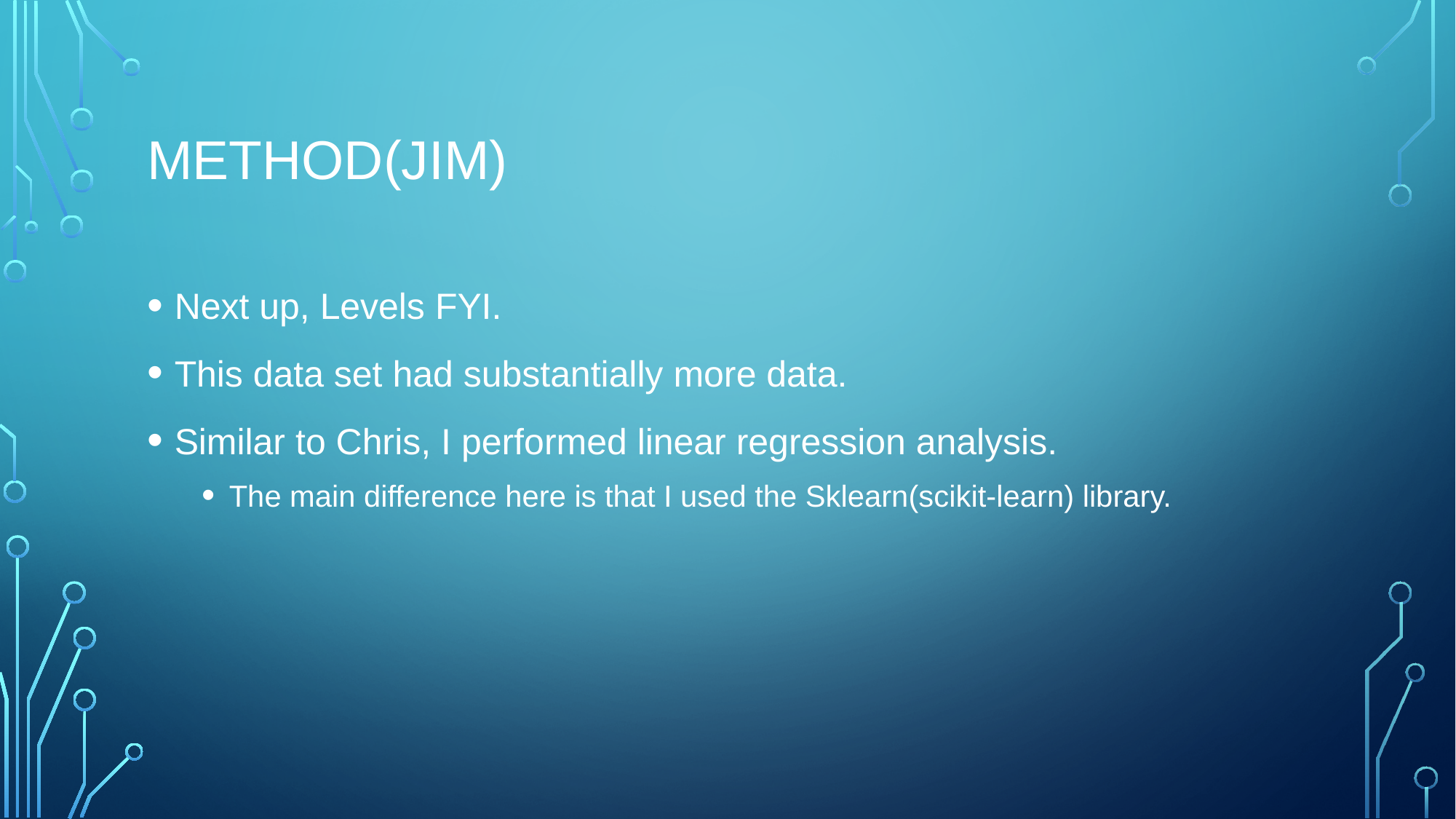

# Method(jim)
Next up, Levels FYI.
This data set had substantially more data.
Similar to Chris, I performed linear regression analysis.
The main difference here is that I used the Sklearn(scikit-learn) library.